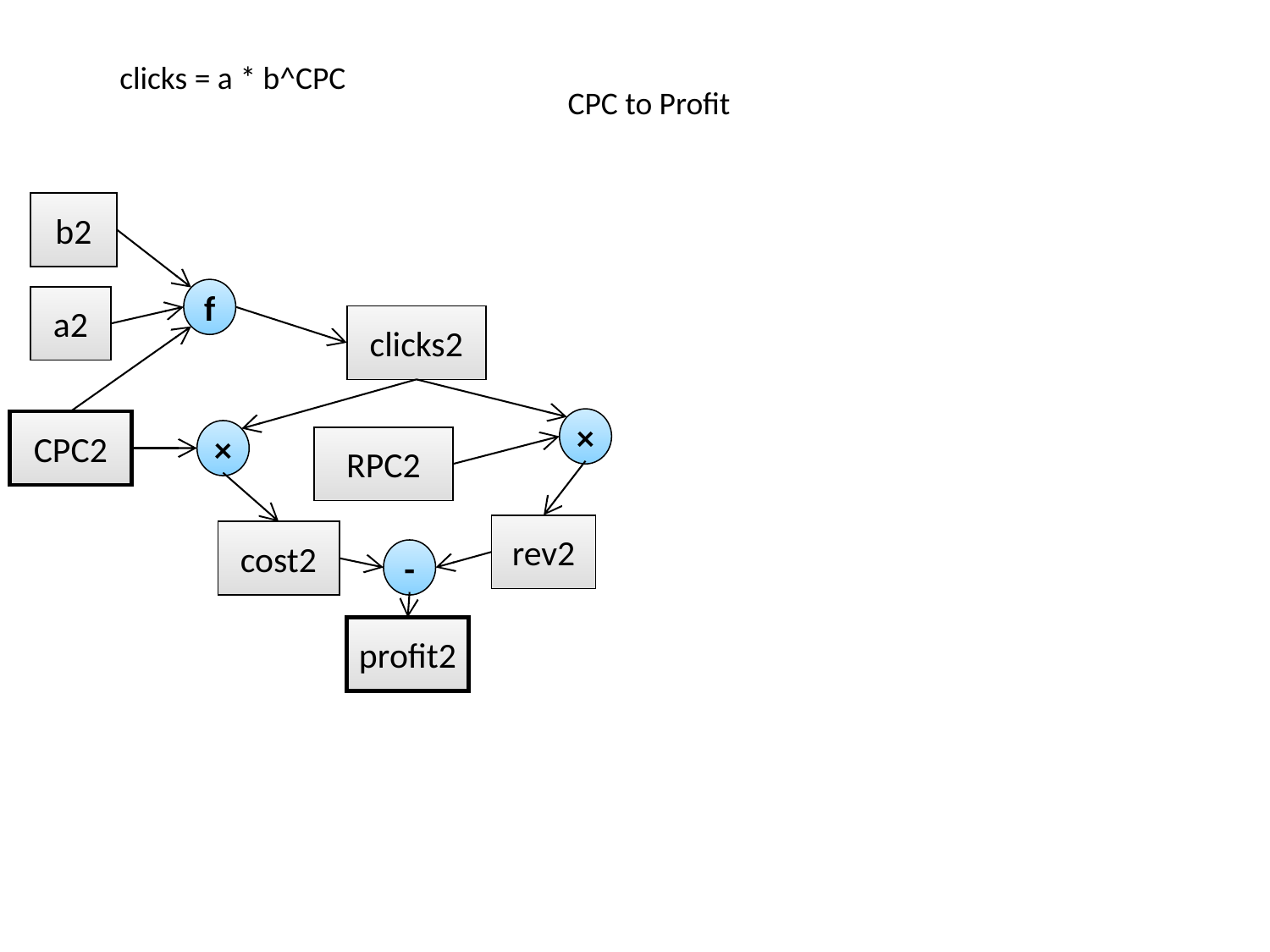

clicks = a * b^CPC
CPC to Profit
b2
f
a2
clicks2
×
CPC2
×
RPC2
rev2
cost2
-
profit2